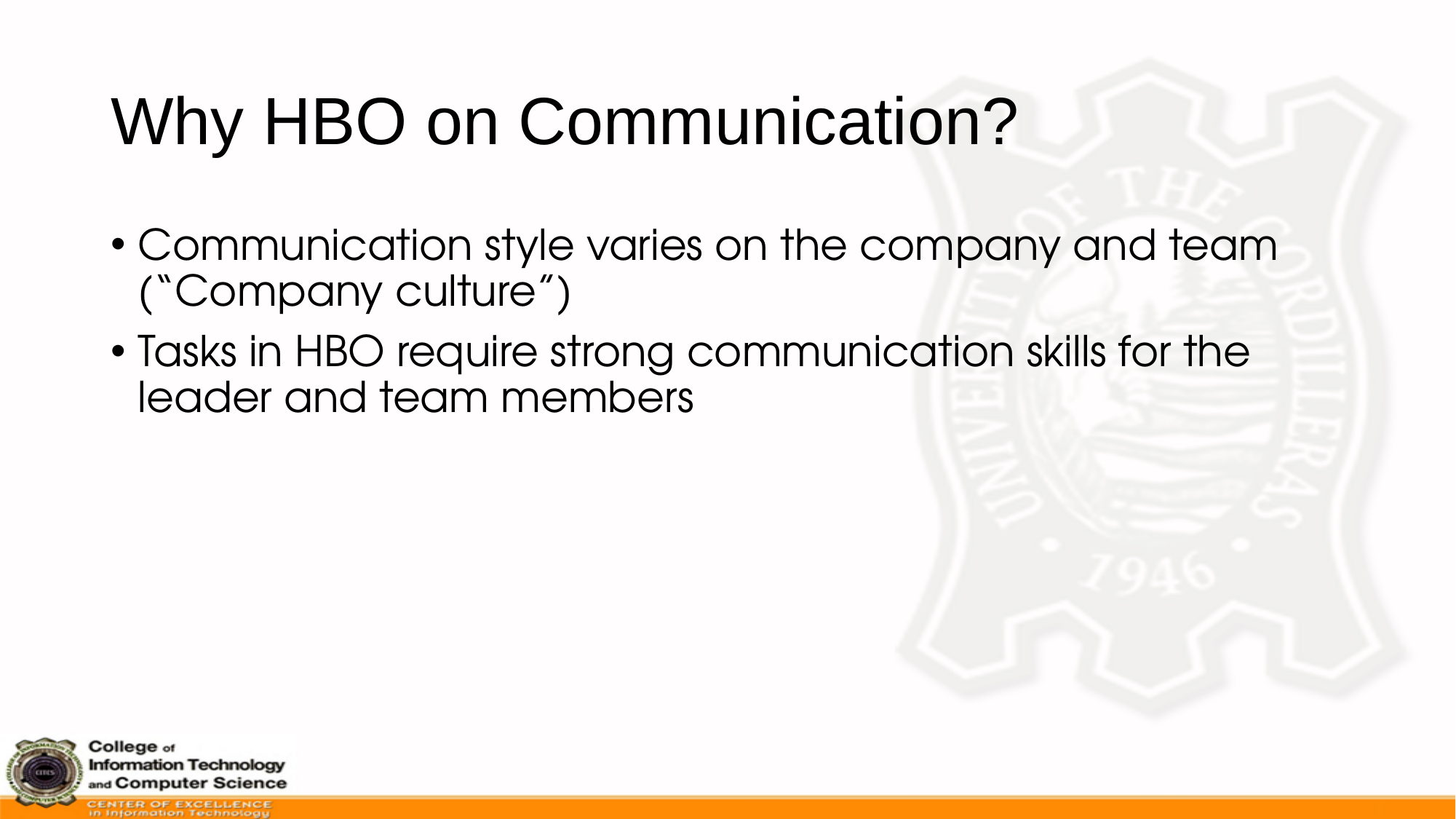

# Why HBO on Communication?
Communication style varies on the company and team (“Company culture”)
Tasks in HBO require strong communication skills for the leader and team members